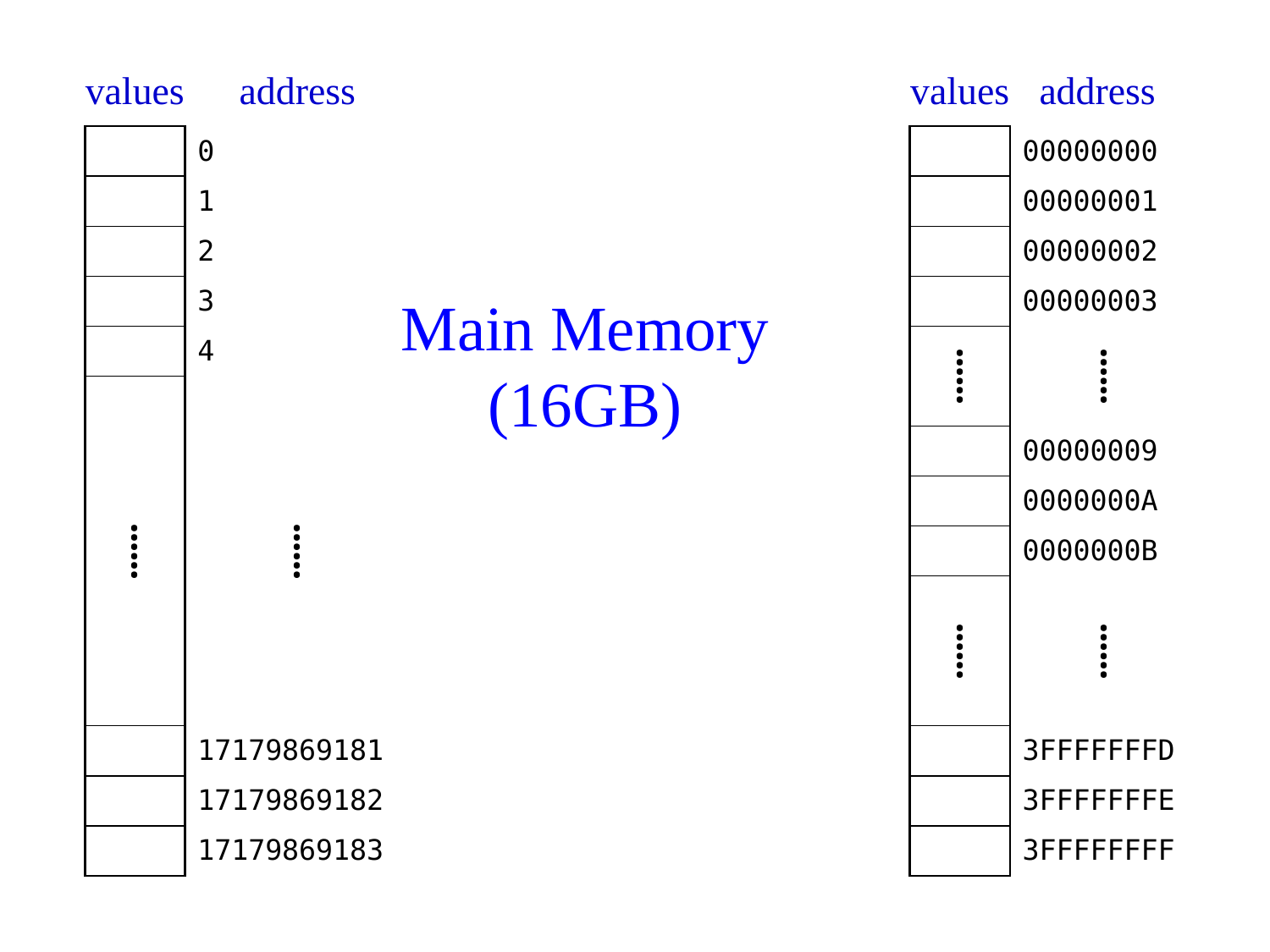

values
address
values
address
|  | 0 |
| --- | --- |
|  | 1 |
|  | 2 |
|  | 3 |
|  | 4 |
| ⸽ | ⸽ |
|  | 17179869181 |
|  | 17179869182 |
|  | 17179869183 |
|  | 00000000 |
| --- | --- |
|  | 00000001 |
|  | 00000002 |
|  | 00000003 |
| ⸽ | ⸽ |
|  | 00000009 |
|  | 0000000A |
|  | 0000000B |
| ⸽ | ⸽ |
|  | 3FFFFFFFD |
|  | 3FFFFFFFE |
|  | 3FFFFFFFF |
# Main Memory (16GB)